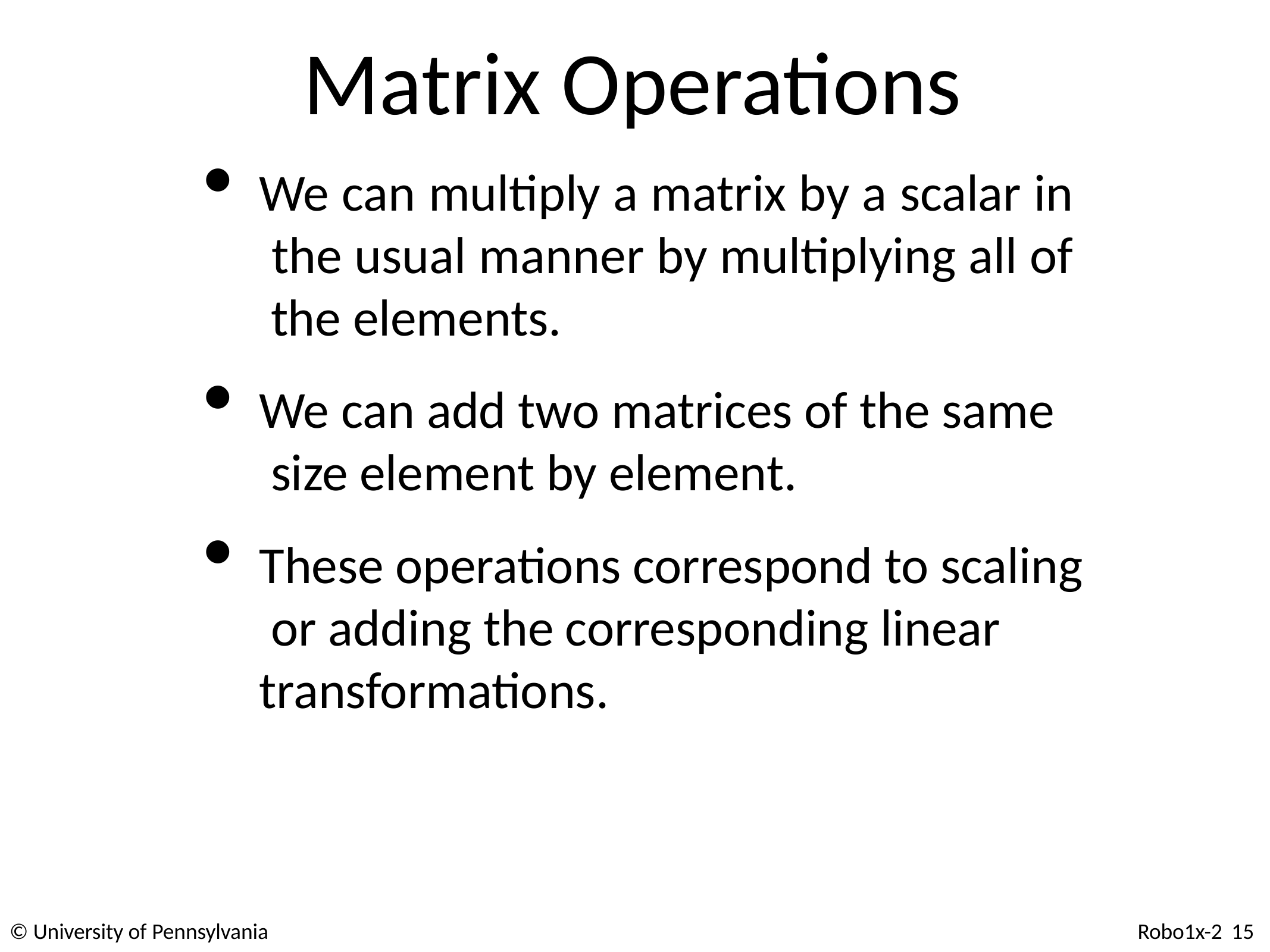

# Matrix Operations
We can multiply a matrix by a scalar in  the usual manner by multiplying all of  the elements.
We can add two matrices of the same  size element by element.
These operations correspond to scaling  or adding the corresponding linear  transformations.
© University of Pennsylvania
Robo1x-2 15